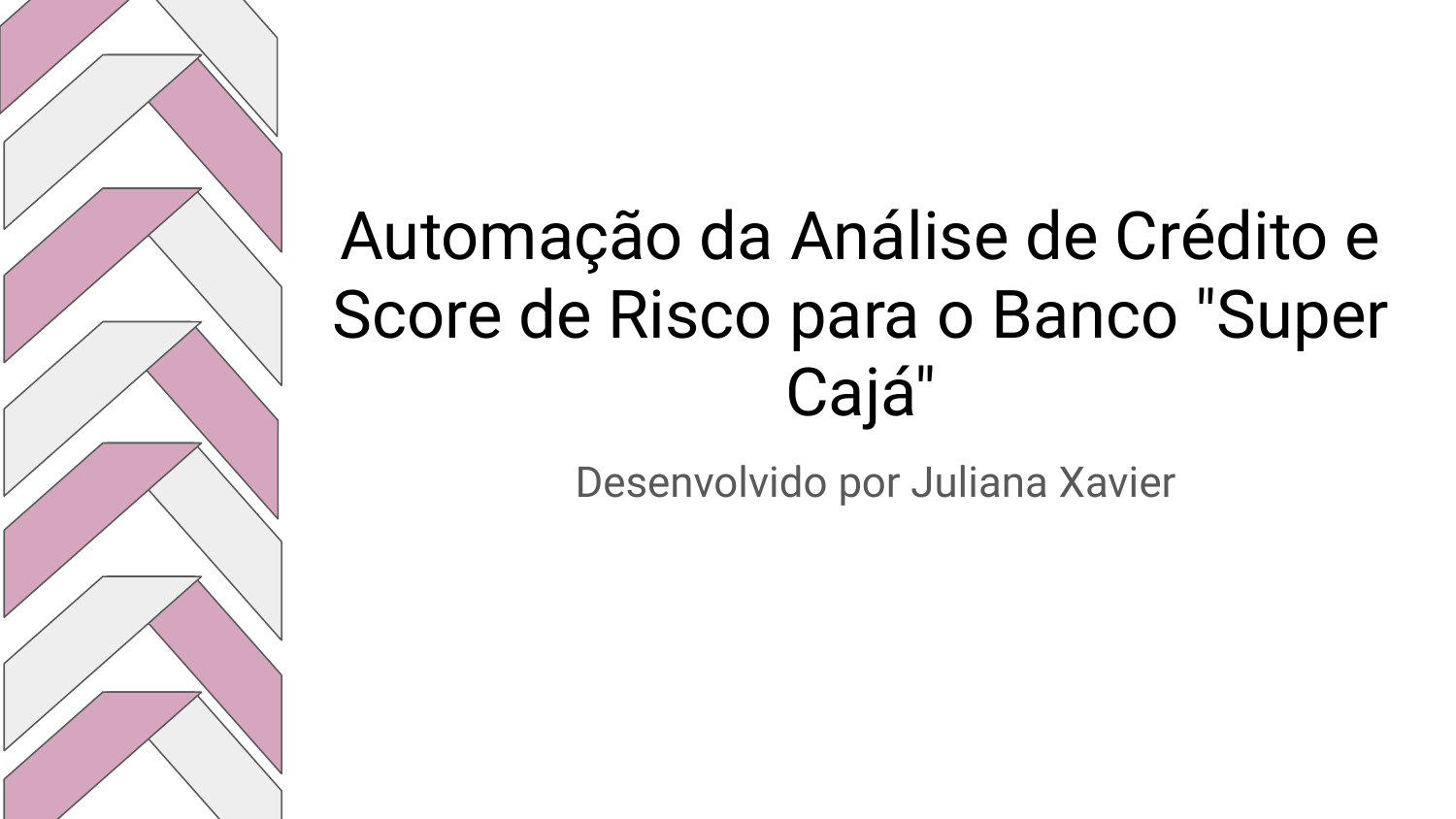

# Automação da Análise de Crédito e Score de Risco para o Banco "Super Cajá"

Desenvolvido por Juliana Xavier